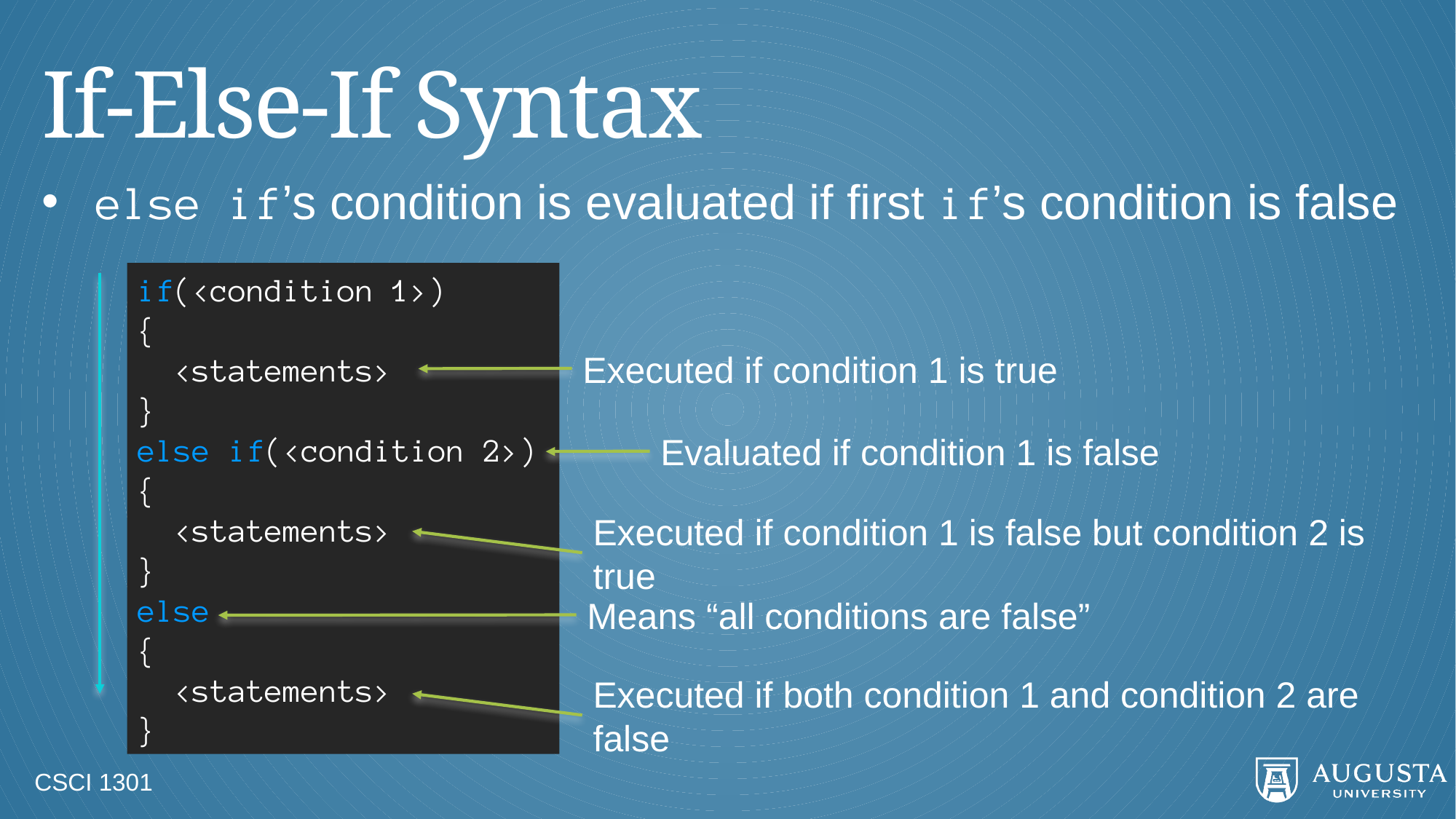

# If-Else-If Syntax
else if’s condition is evaluated if first if’s condition is false

if(<condition 1>)
{
  <statements>
}
else if(<condition 2>)
{
  <statements>
}
else
{
  <statements>
}
Executed if condition 1 is true
Evaluated if condition 1 is false
Executed if condition 1 is false but condition 2 is true
Means “all conditions are false”
Executed if both condition 1 and condition 2 are false
CSCI 1301